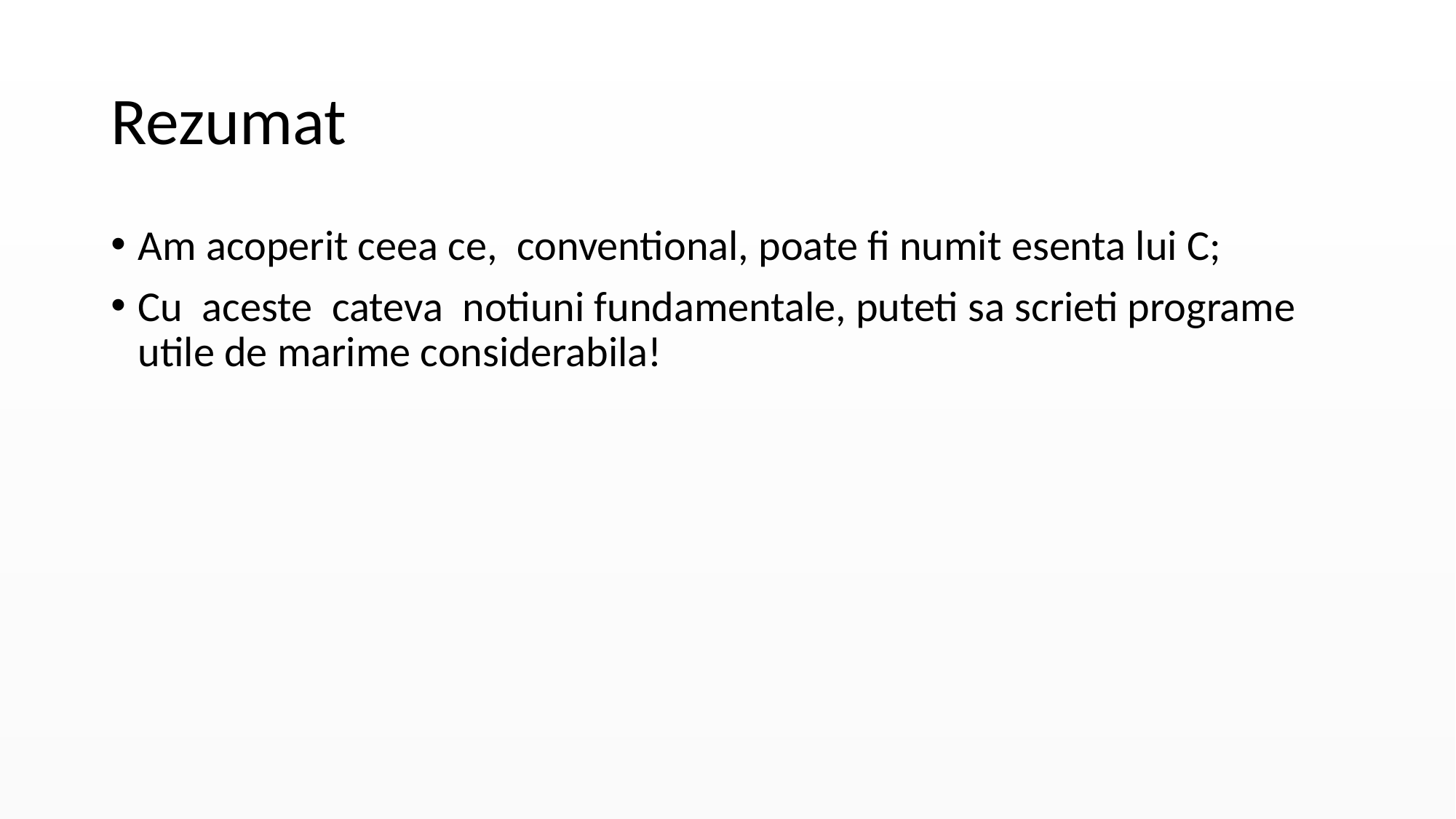

# Rezumat
Am acoperit ceea ce,  conventional, poate fi numit esenta lui C;
Cu  aceste  cateva  notiuni fundamentale, puteti sa scrieti programe utile de marime considerabila!